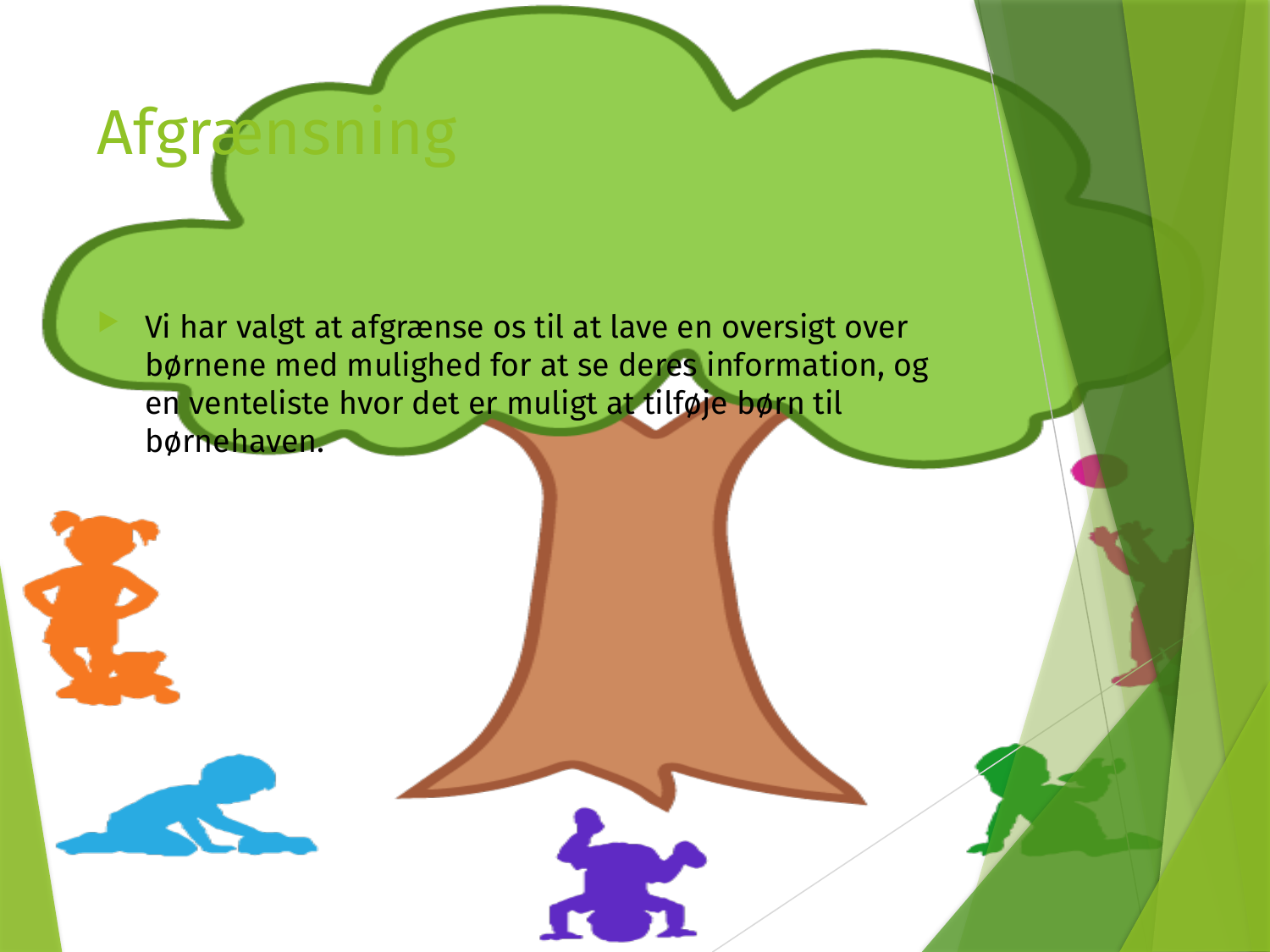

# Afgrænsning
Vi har valgt at afgrænse os til at lave en oversigt over børnene med mulighed for at se deres information, og en venteliste hvor det er muligt at tilføje børn til børnehaven.